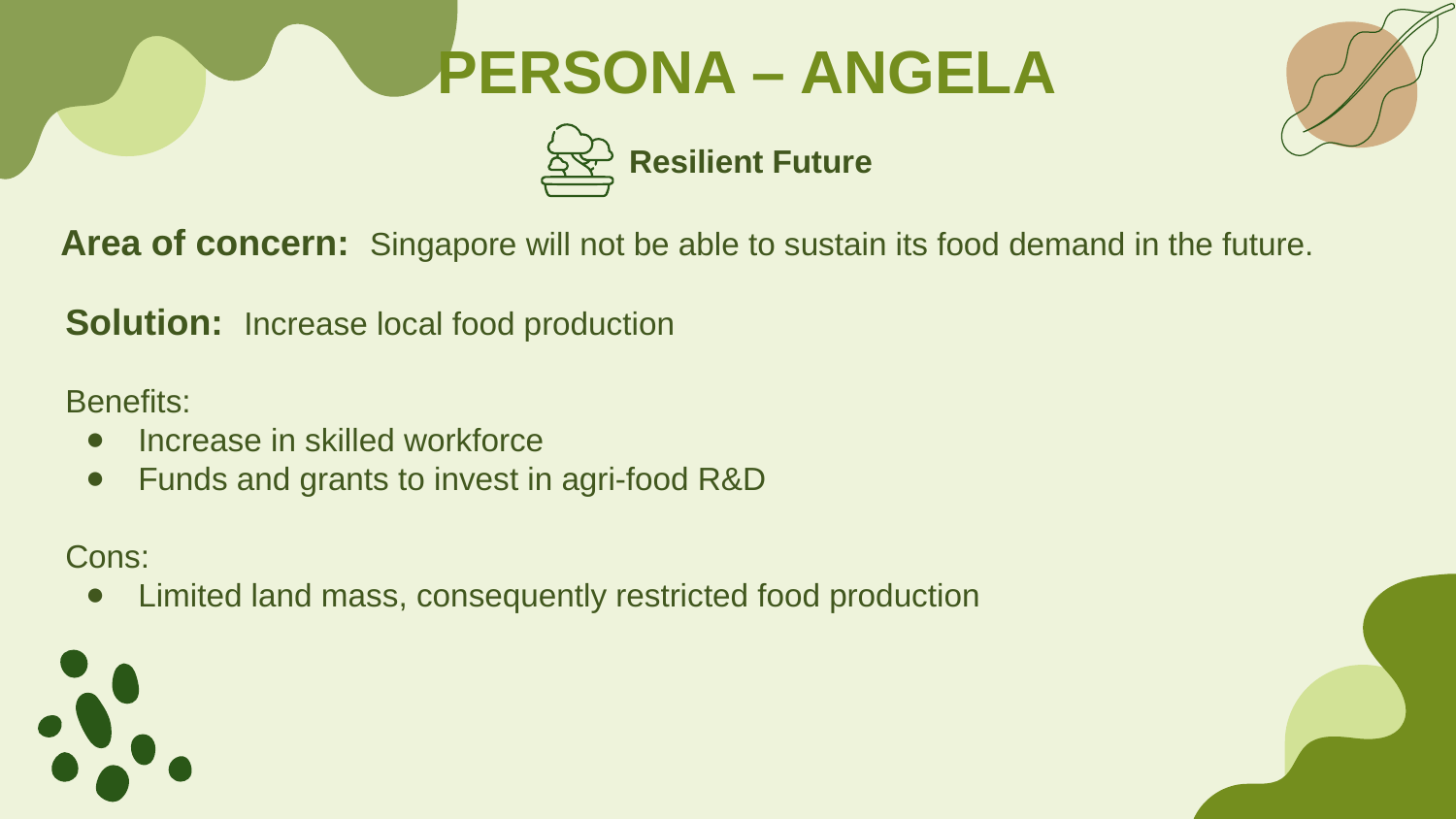

# PERSONA – ANGELA

Resilient Future
Area of concern:  Singapore will not be able to sustain its food demand in the future.
Solution:  Increase local food production

Benefits:
Increase in skilled workforce
Funds and grants to invest in agri-food R&D

Cons:
Limited land mass, consequently restricted food production